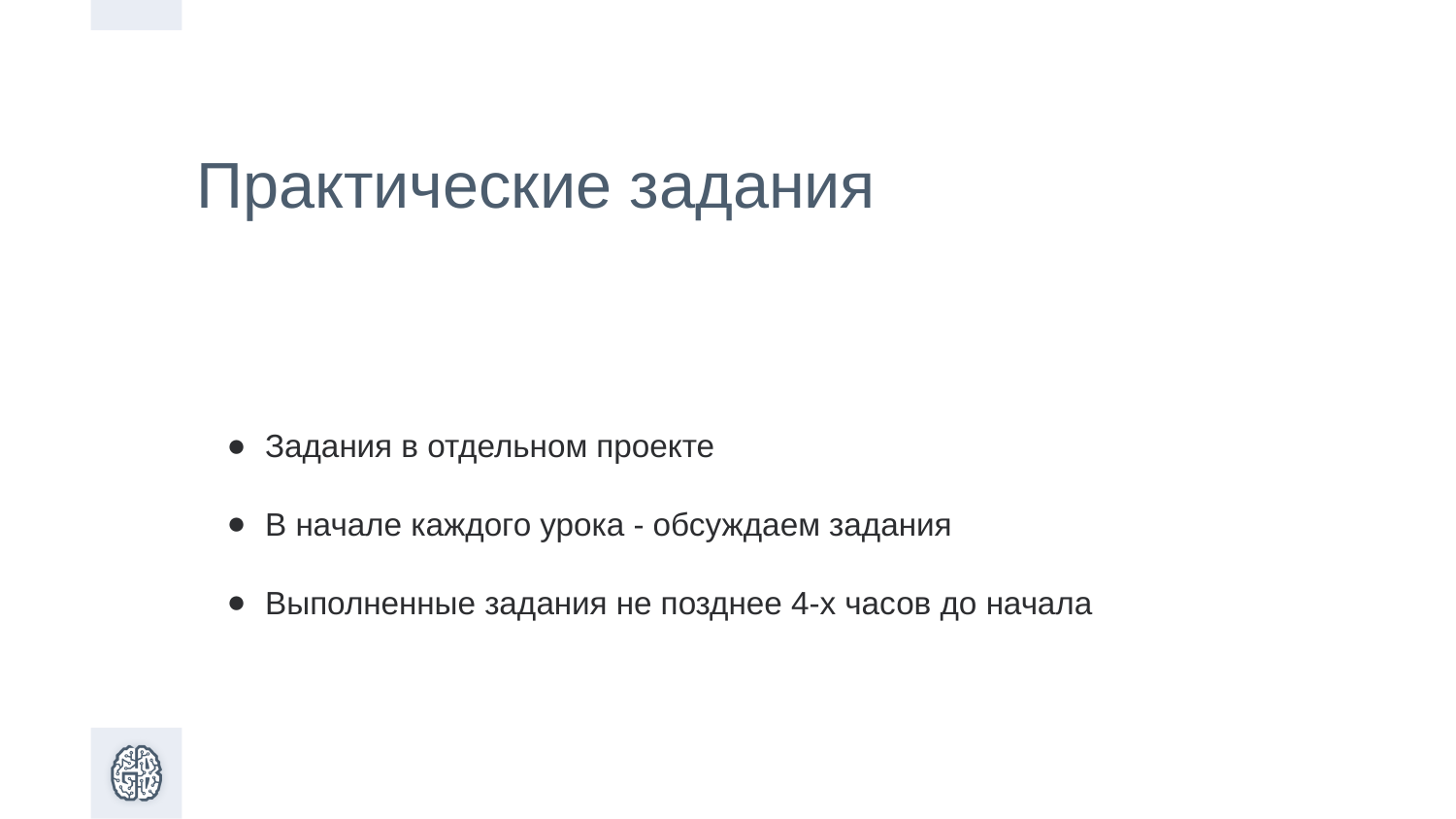

Практические задания
Задания в отдельном проекте
В начале каждого урока - обсуждаем задания
Выполненные задания не позднее 4-х часов до начала